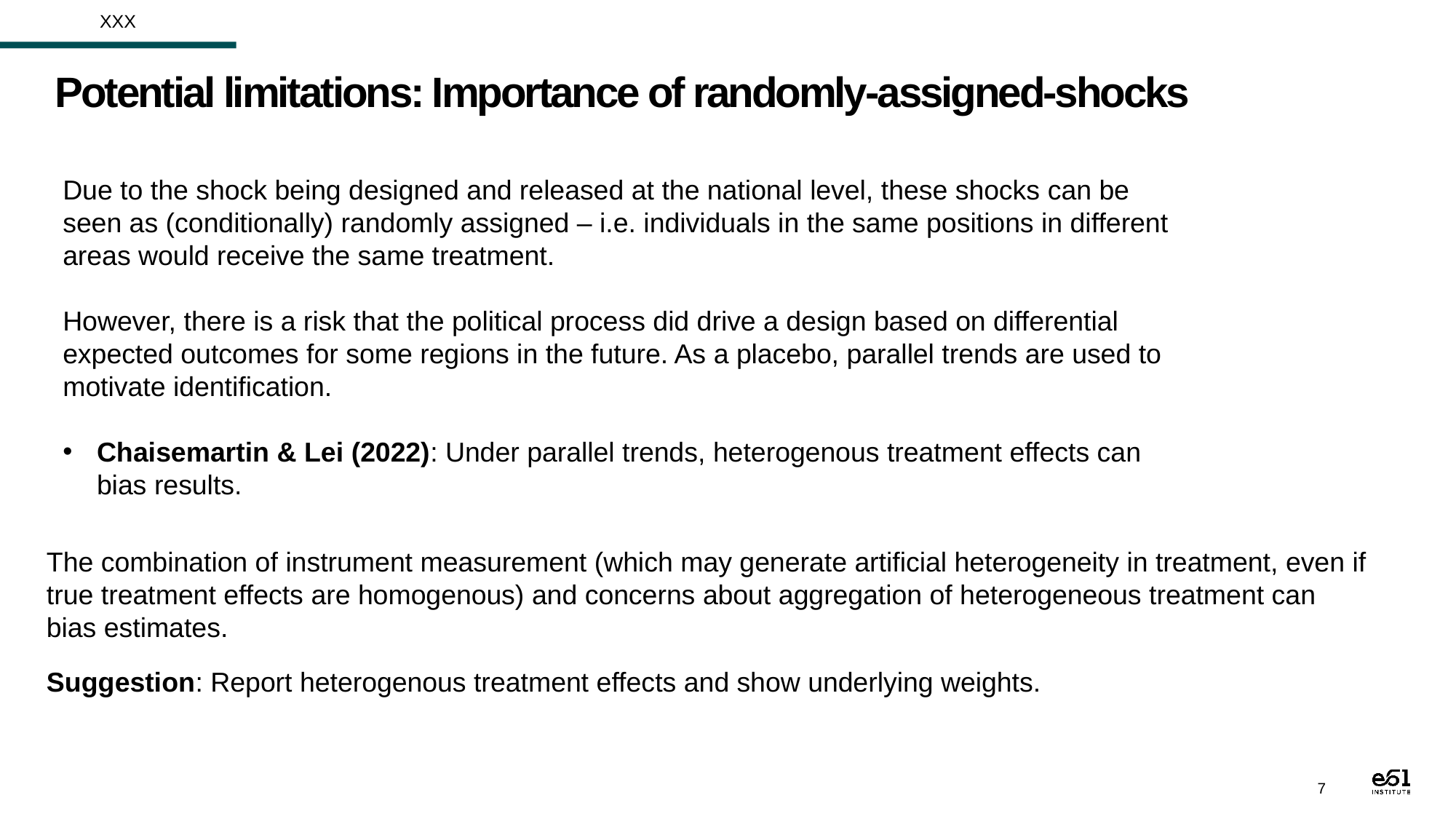

XXX
# Potential limitations: Importance of randomly-assigned-shocks
Due to the shock being designed and released at the national level, these shocks can be seen as (conditionally) randomly assigned – i.e. individuals in the same positions in different areas would receive the same treatment.

However, there is a risk that the political process did drive a design based on differential expected outcomes for some regions in the future. As a placebo, parallel trends are used to motivate identification.

Chaisemartin & Lei (2022): Under parallel trends, heterogenous treatment effects can bias results.
The combination of instrument measurement (which may generate artificial heterogeneity in treatment, even if true treatment effects are homogenous) and concerns about aggregation of heterogeneous treatment can bias estimates.
Suggestion: Report heterogenous treatment effects and show underlying weights.
7